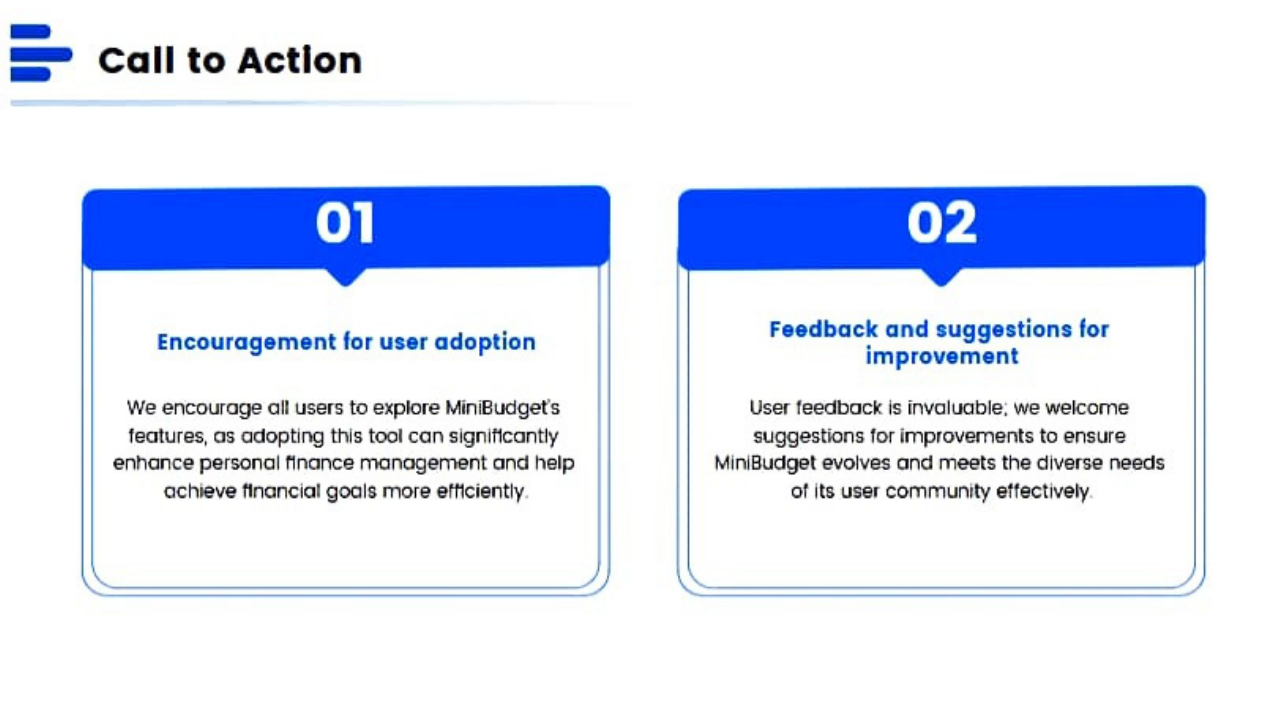

:--Call to Action
Feedback and suggestions for
Encouragement for user adoption
improvement
User feedback Is invaluable; we welcome suggestions for improvements to ensure
MlnlBudgel evolves end meets the diverse needs
We encourage all users to explore MiniBudget's features, as adopting this tool con slgnlMcontly
enhance personal Mnonce management end help
of its user community effectively.
achieve ffnonciot goals more etttciently.